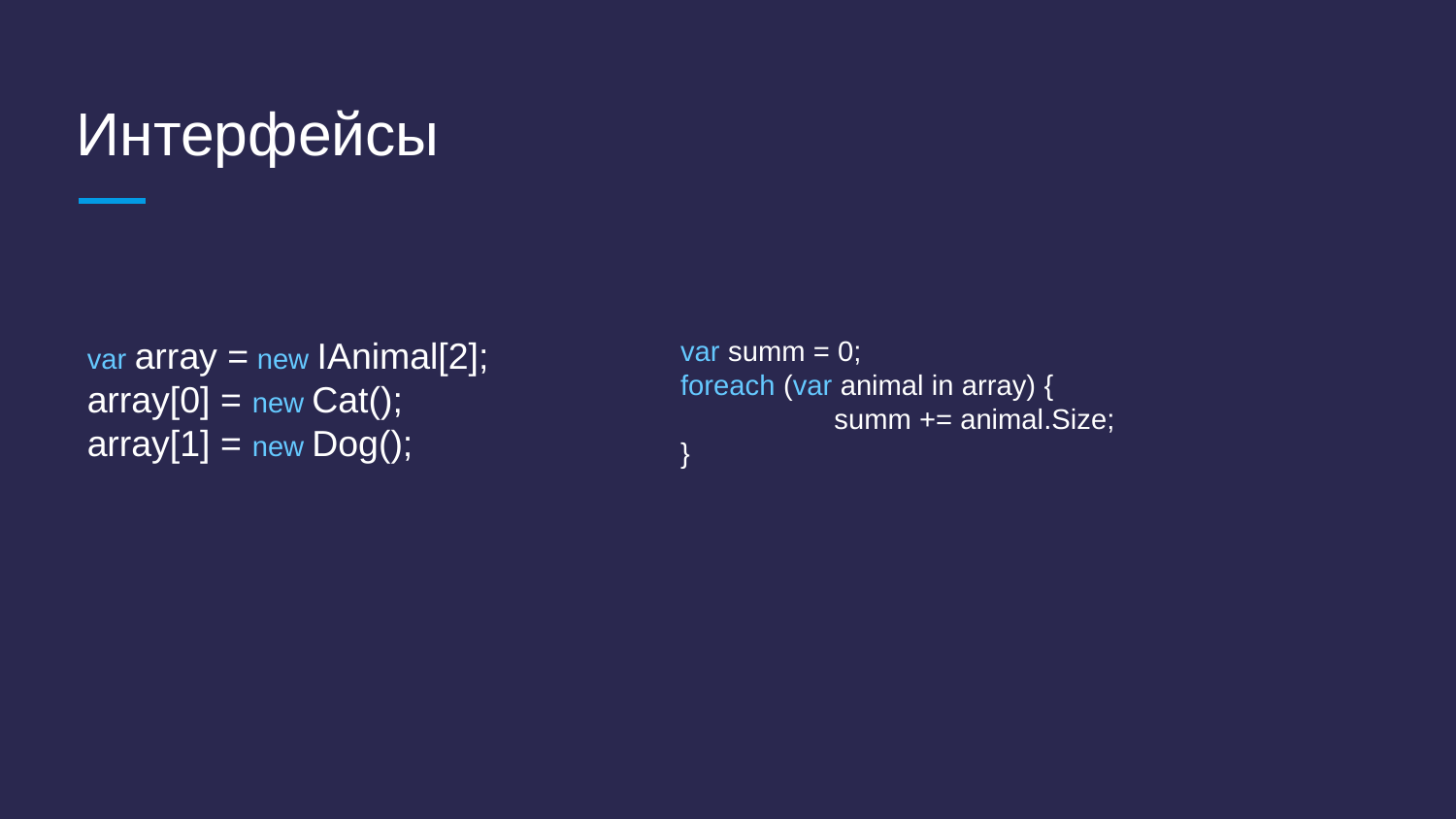

# Интерфейсы
var array = new IAnimal[2]; array[0] = new Cat(); array[1] = new Dog();
var summ = 0;
foreach (var animal in array) {
	 summ += animal.Size;
}